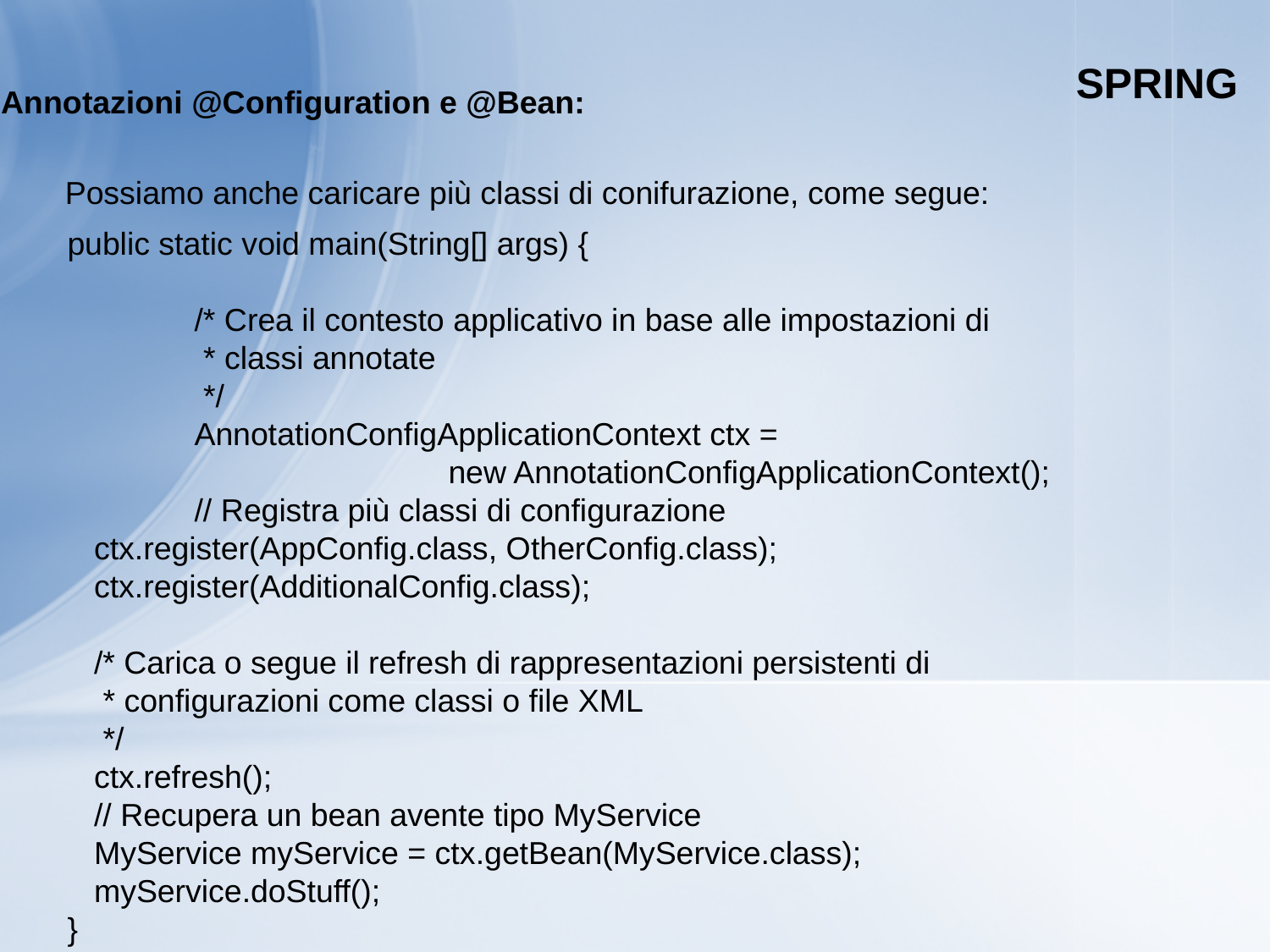

SPRING
Annotazioni @Configuration e @Bean:
Possiamo anche caricare più classi di conifurazione, come segue:
public static void main(String[] args) {

	/* Crea il contesto applicativo in base alle impostazioni di
	 * classi annotate
	 */
	AnnotationConfigApplicationContext ctx =
			new AnnotationConfigApplicationContext();
	// Registra più classi di configurazione
   ctx.register(AppConfig.class, OtherConfig.class);
   ctx.register(AdditionalConfig.class);

   /* Carica o segue il refresh di rappresentazioni persistenti di
    * configurazioni come classi o file XML
    */
   ctx.refresh();
   // Recupera un bean avente tipo MyService
   MyService myService = ctx.getBean(MyService.class);
   myService.doStuff();
}